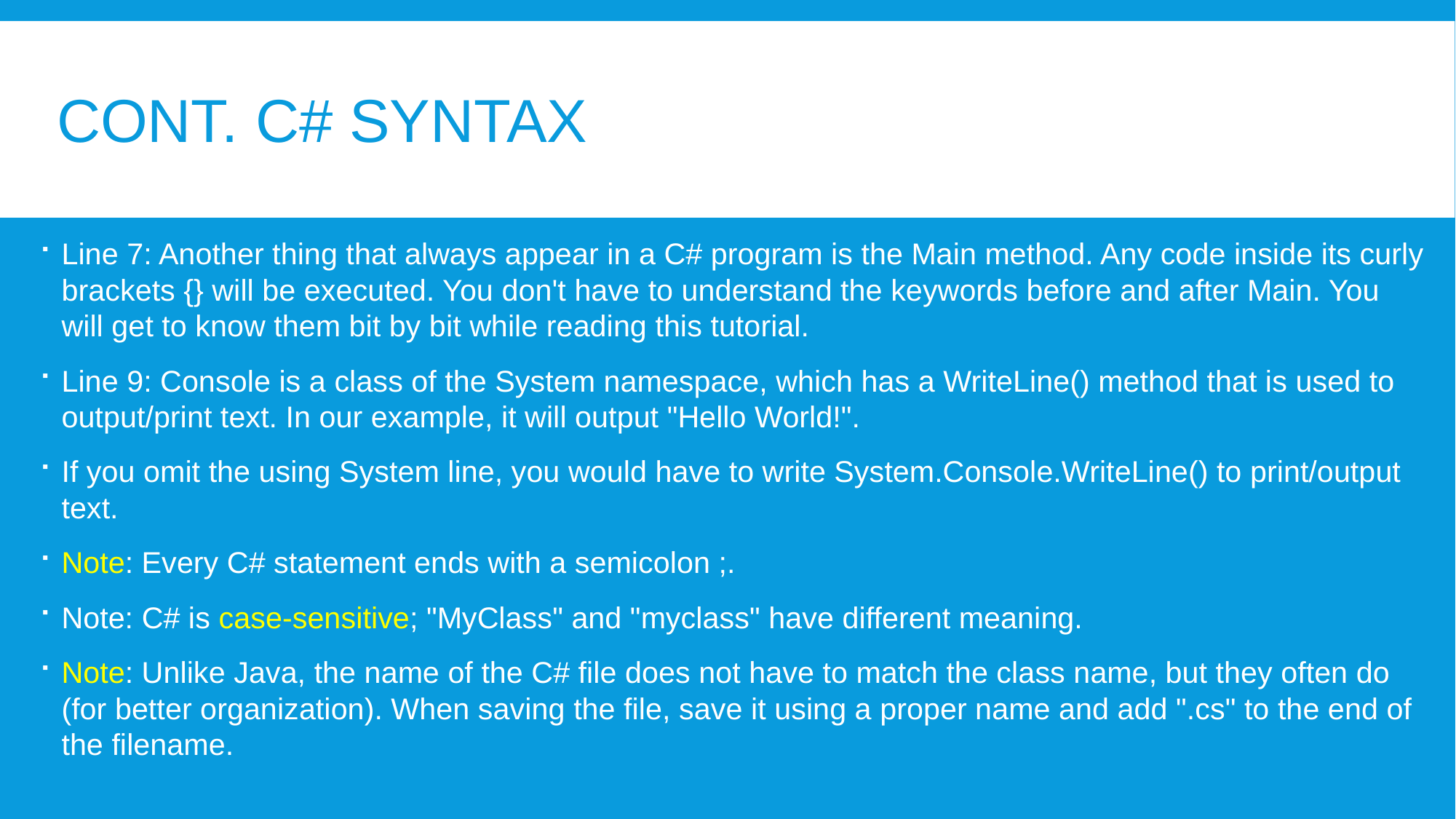

# Cont. C# Syntax
Line 7: Another thing that always appear in a C# program is the Main method. Any code inside its curly brackets {} will be executed. You don't have to understand the keywords before and after Main. You will get to know them bit by bit while reading this tutorial.
Line 9: Console is a class of the System namespace, which has a WriteLine() method that is used to output/print text. In our example, it will output "Hello World!".
If you omit the using System line, you would have to write System.Console.WriteLine() to print/output text.
Note: Every C# statement ends with a semicolon ;.
Note: C# is case-sensitive; "MyClass" and "myclass" have different meaning.
Note: Unlike Java, the name of the C# file does not have to match the class name, but they often do (for better organization). When saving the file, save it using a proper name and add ".cs" to the end of the filename.